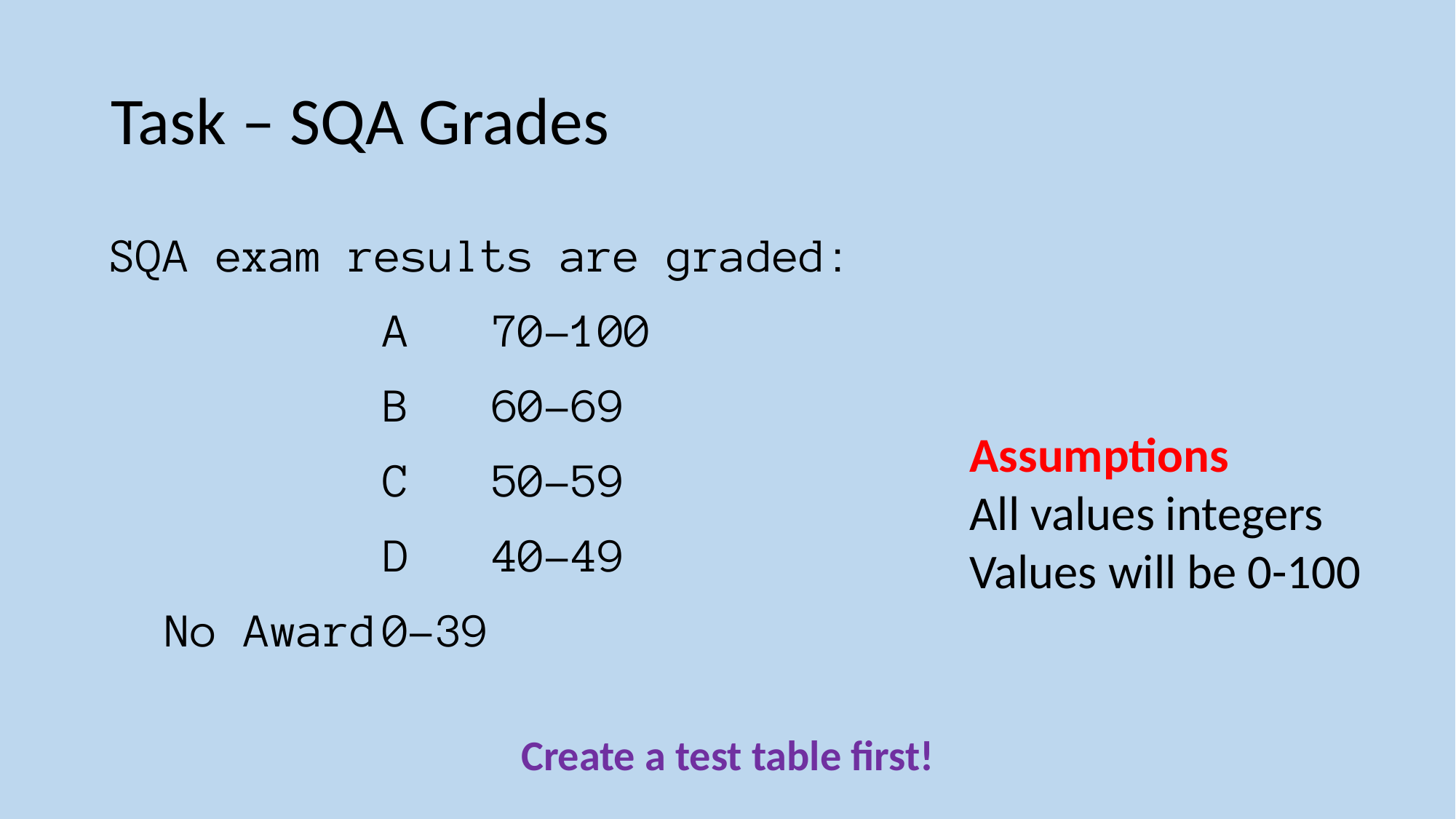

# Task – SQA Grades
SQA exam results are graded:
		A	70-100
		B	60-69
		C	50-59
		D	40-49
No Award	0-39

Assumptions
All values integers
Values will be 0-100
Create a test table first!